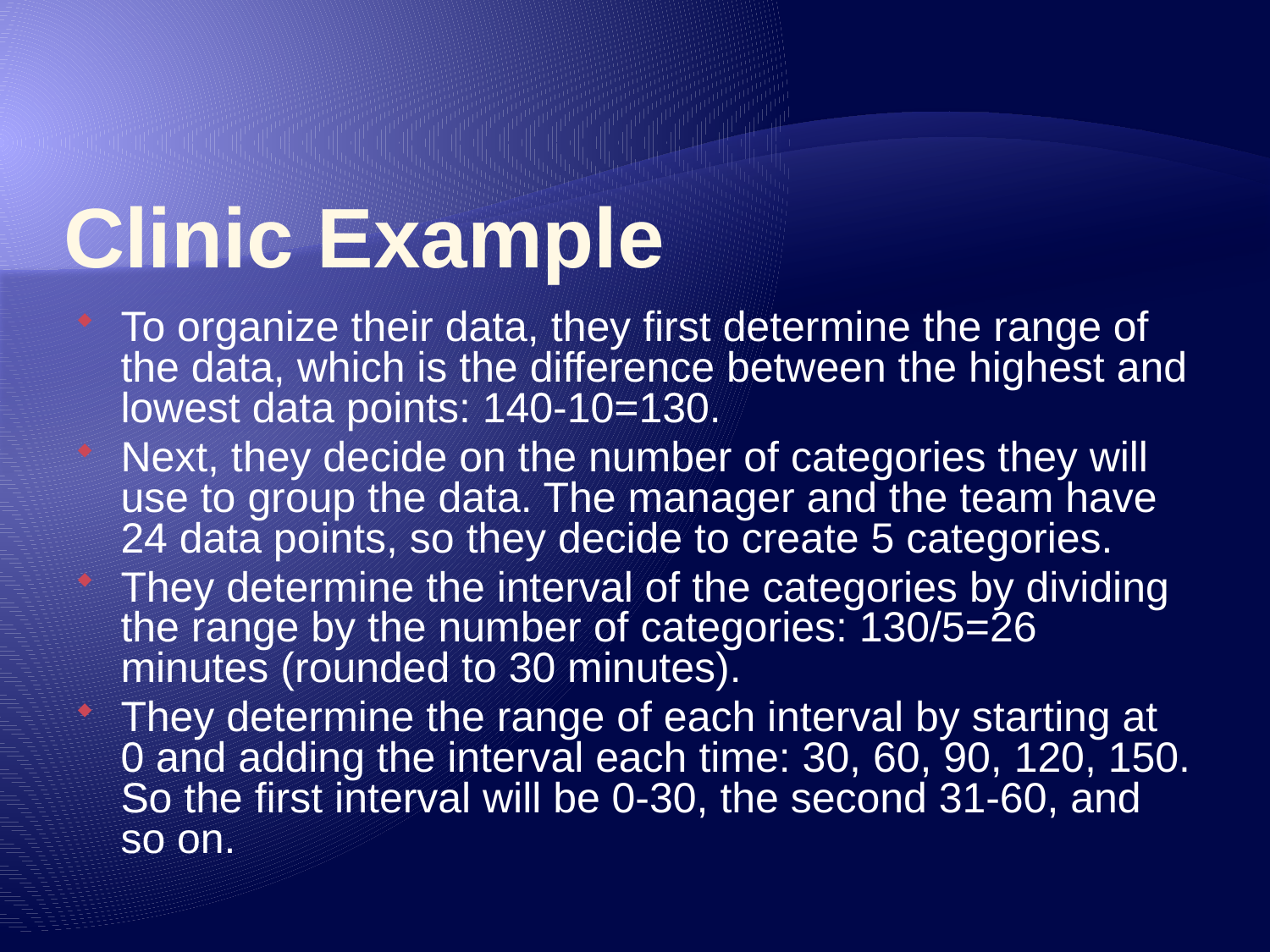

# Clinic Example
To organize their data, they first determine the range of the data, which is the difference between the highest and lowest data points: 140-10=130.
Next, they decide on the number of categories they will use to group the data. The manager and the team have 24 data points, so they decide to create 5 categories.
They determine the interval of the categories by dividing the range by the number of categories: 130/5=26 minutes (rounded to 30 minutes).
They determine the range of each interval by starting at 0 and adding the interval each time: 30, 60, 90, 120, 150. So the first interval will be 0-30, the second 31-60, and so on.